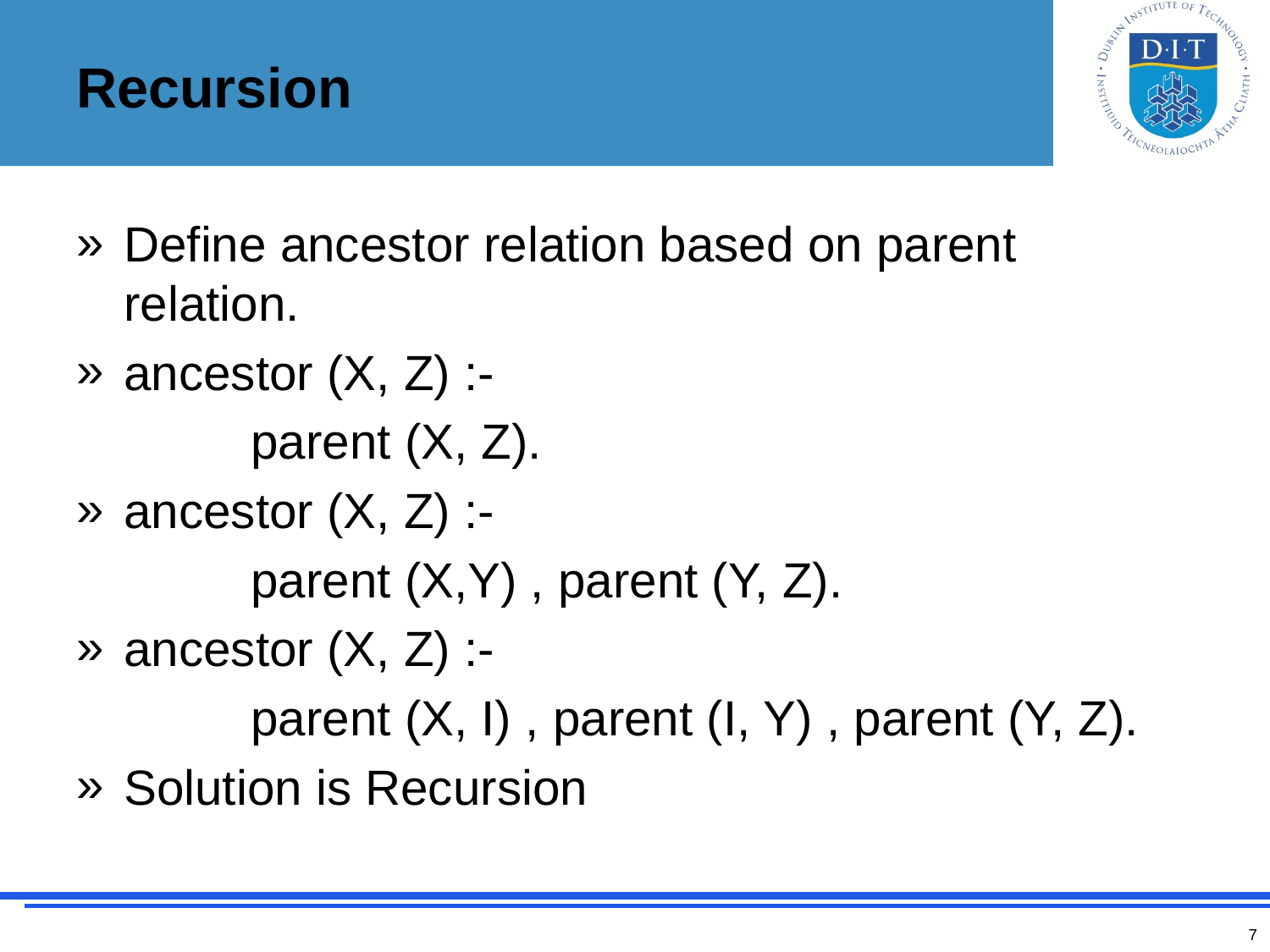

# Recursion
Define ancestor relation based on parent relation.
ancestor (X, Z) :-
		parent (X, Z).
ancestor (X, Z) :-
		parent (X,Y) , parent (Y, Z).
ancestor (X, Z) :-
		parent (X, I) , parent (I, Y) , parent (Y, Z).
Solution is Recursion
7